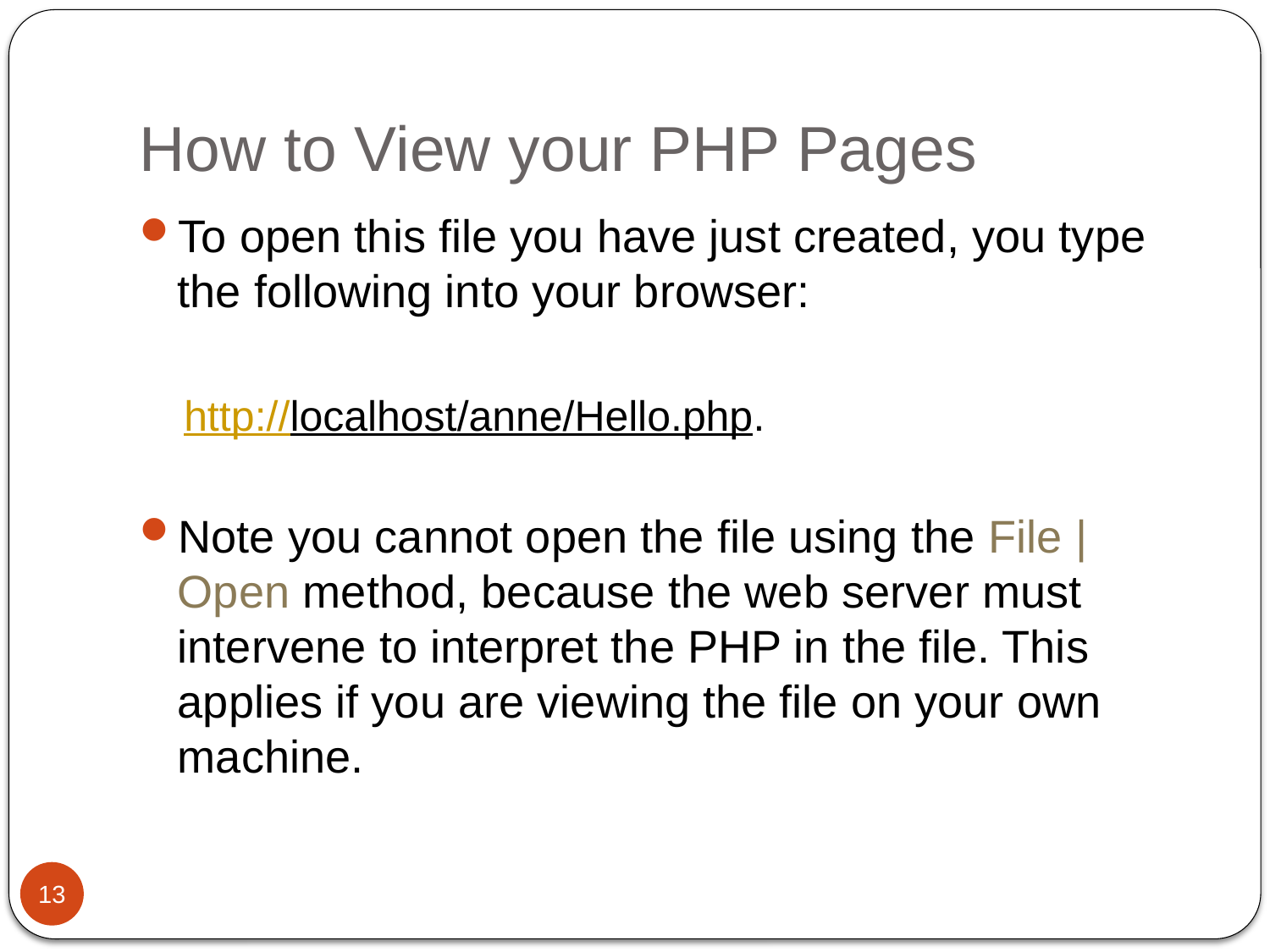

# How to View your PHP Pages
To open this file you have just created, you type the following into your browser:

http://localhost/anne/Hello.php.

Note you cannot open the file using the File | Open method, because the web server must intervene to interpret the PHP in the file. This applies if you are viewing the file on your own machine.

13